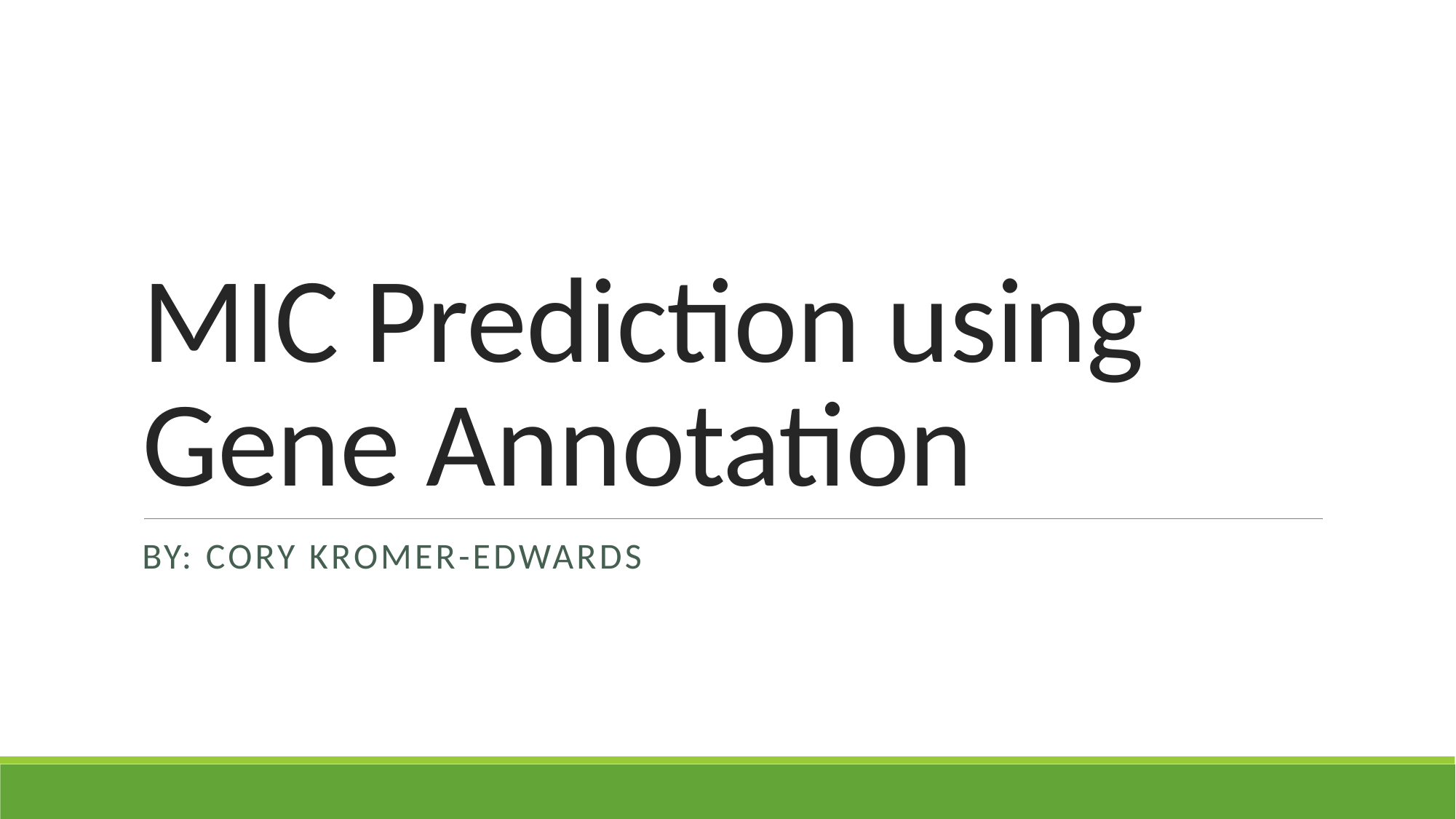

# MIC Prediction using Gene Annotation
By: Cory Kromer-Edwards